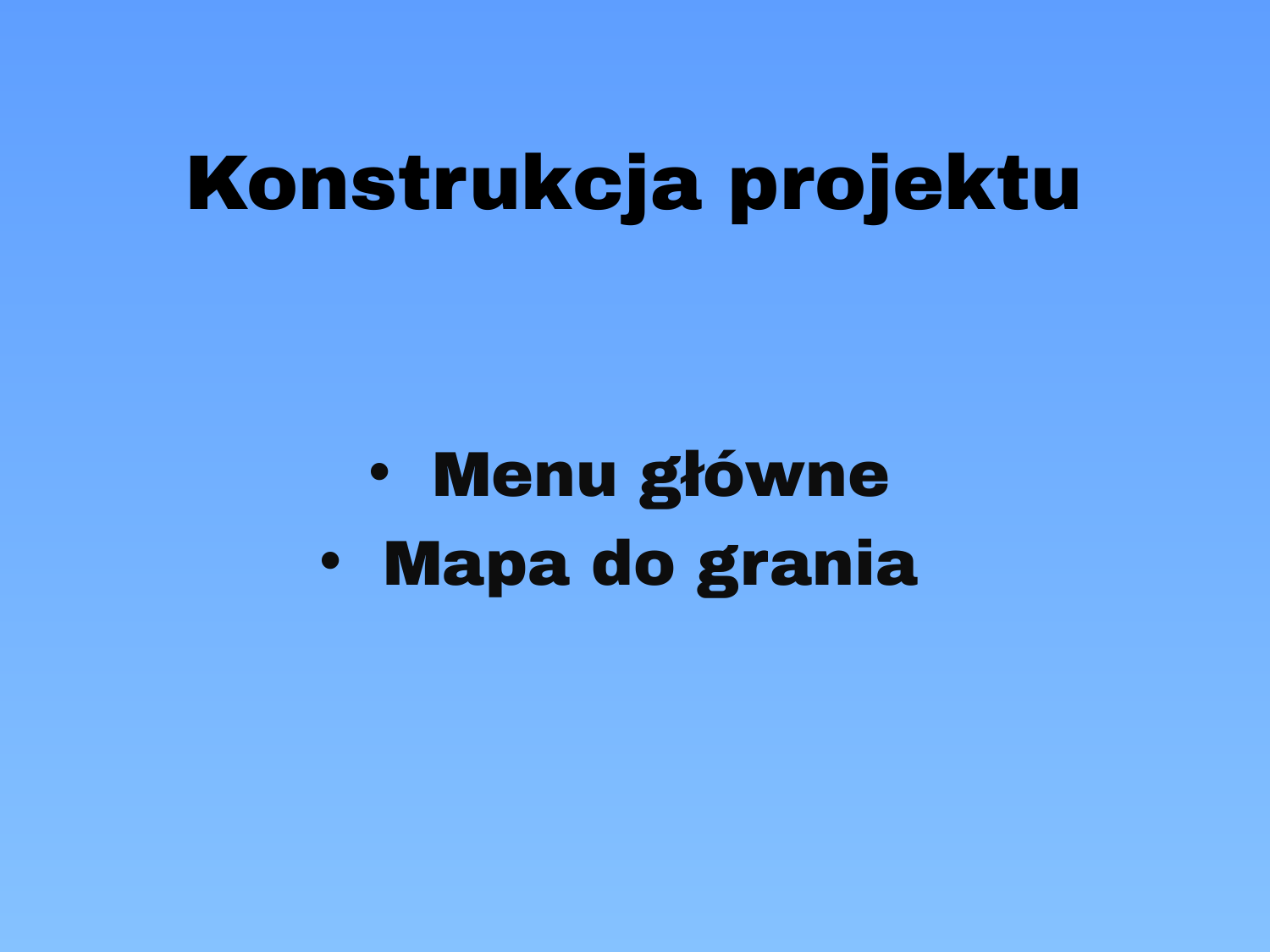

# Konstrukcja projektu
Menu główne
Mapa do grania